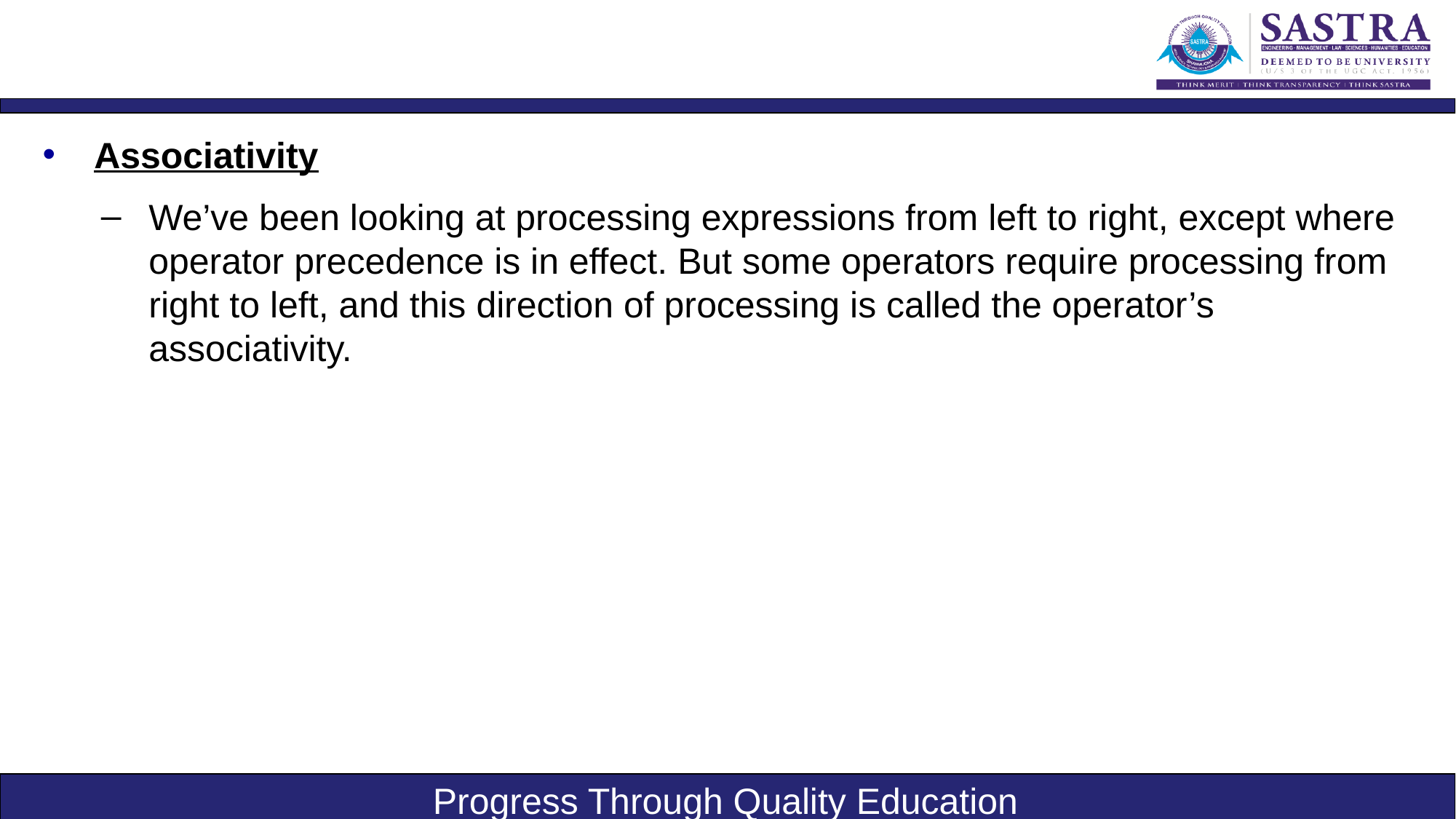

#
Associativity
We’ve been looking at processing expressions from left to right, except where operator precedence is in effect. But some operators require processing from right to left, and this direction of processing is called the operator’s associativity.